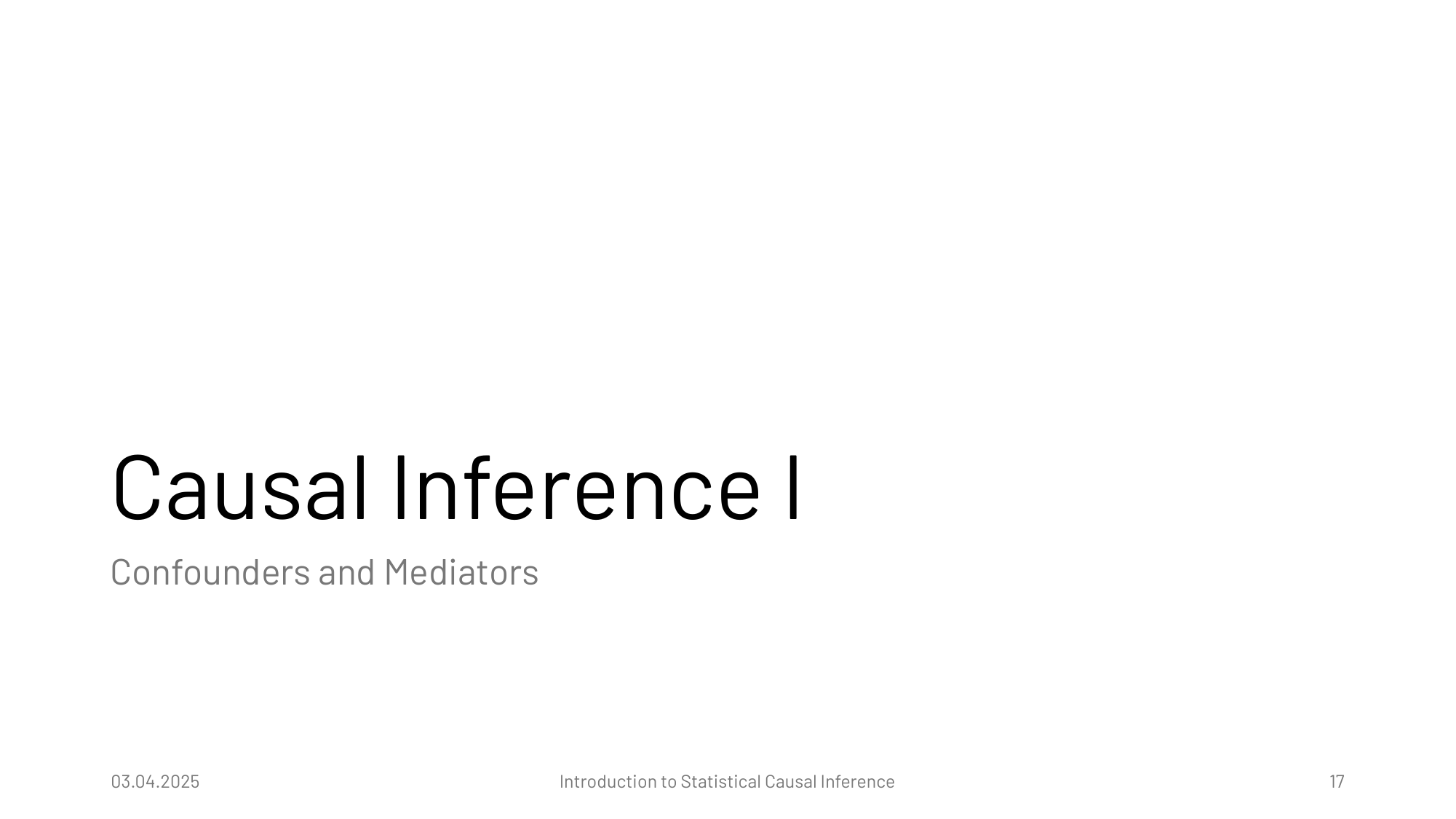

# Causal Inference I
Confounders and Mediators
03.04.2025
Introduction to Statistical Causal Inference
17